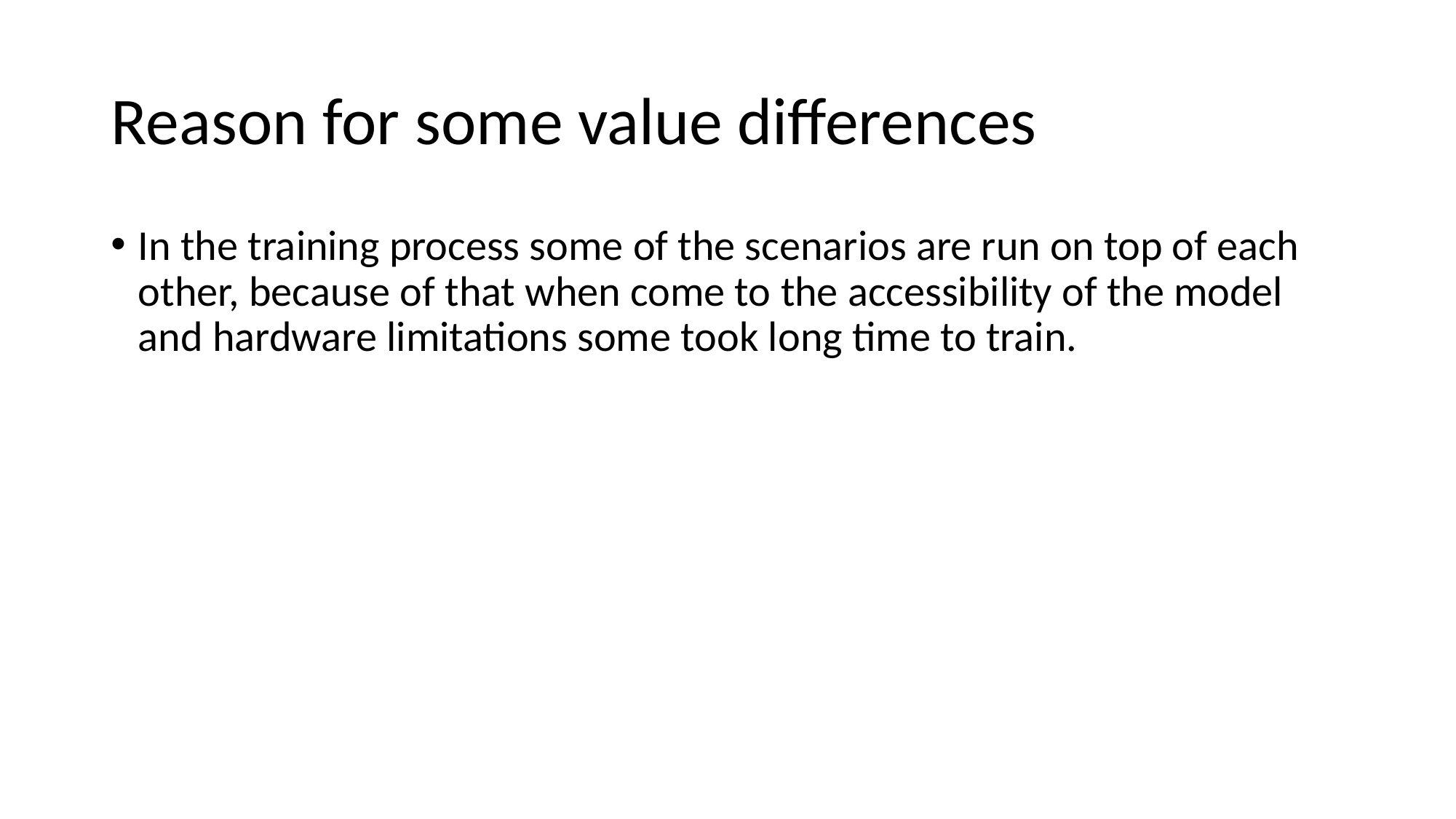

# Reason for some value differences
In the training process some of the scenarios are run on top of each other, because of that when come to the accessibility of the model and hardware limitations some took long time to train.